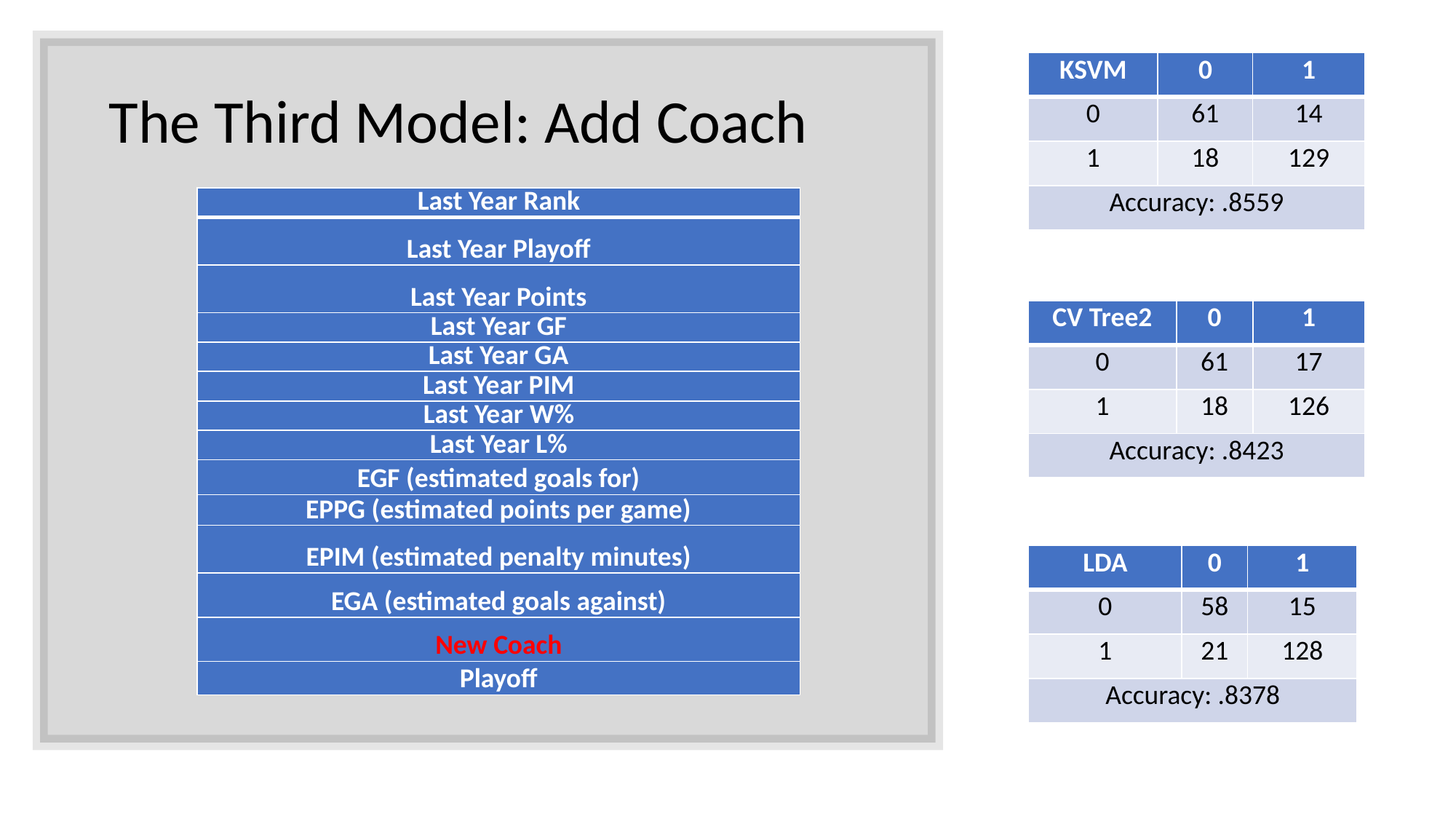

| KSVM | 0 | 1 |
| --- | --- | --- |
| 0 | 61 | 14 |
| 1 | 18 | 129 |
| Accuracy: .8559 |  |  |
# The Third Model: Add Coach
| Last Year Rank |
| --- |
| Last Year Playoff |
| Last Year Points |
| Last Year GF |
| Last Year GA |
| Last Year PIM |
| Last Year W% |
| Last Year L% |
| EGF (estimated goals for) |
| EPPG (estimated points per game) |
| EPIM (estimated penalty minutes) |
| EGA (estimated goals against) |
| New Coach |
| Playoff |
| CV Tree2 | 0 | 1 |
| --- | --- | --- |
| 0 | 61 | 17 |
| 1 | 18 | 126 |
| Accuracy: .8423 |  |  |
| LDA | 0 | 1 |
| --- | --- | --- |
| 0 | 58 | 15 |
| 1 | 21 | 128 |
| Accuracy: .8378 |  |  |